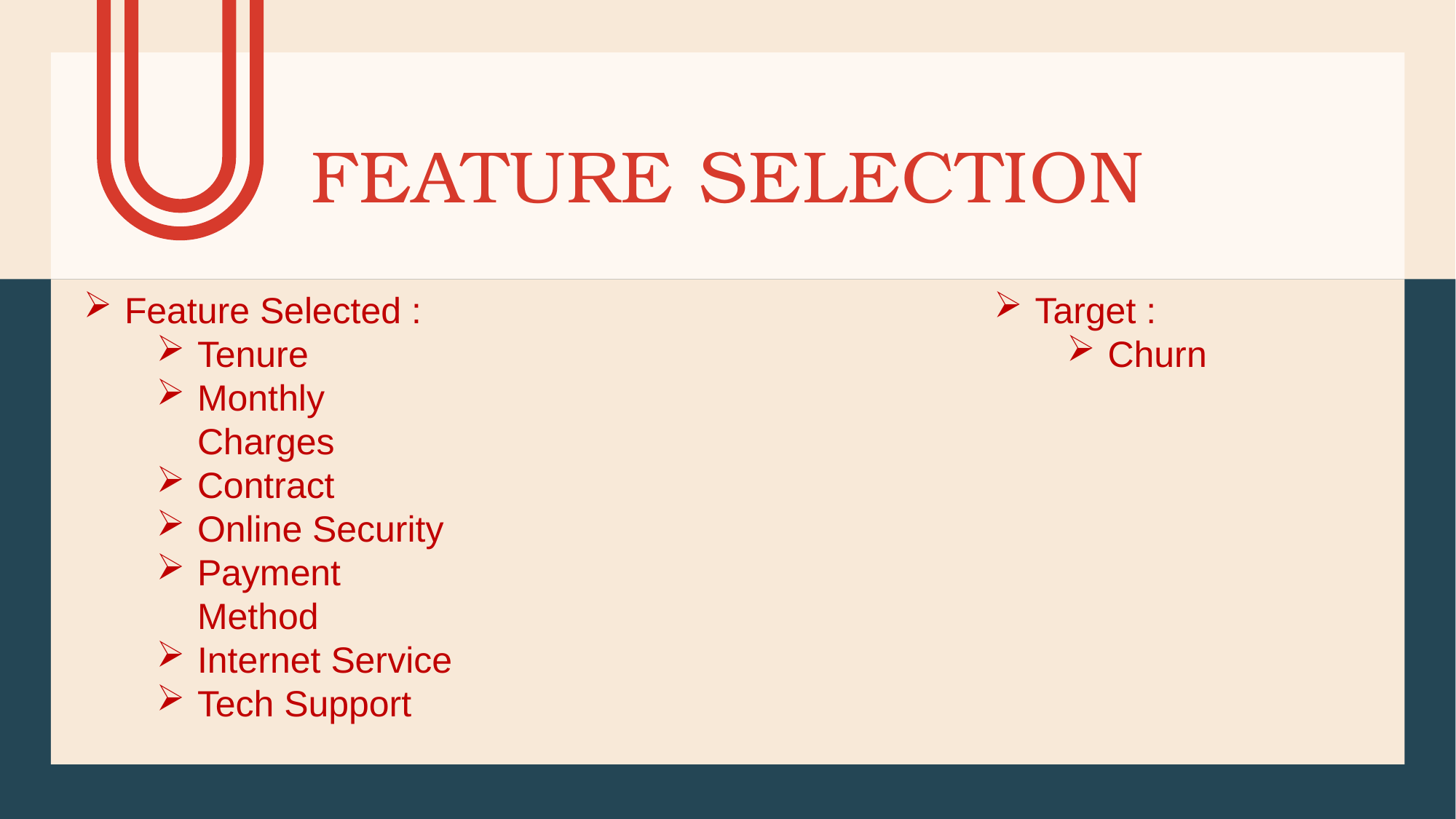

# FEATURE SELECTION
Feature Selected :
Tenure
Monthly Charges
Contract
Online Security
Payment Method
Internet Service
Tech Support
Target :
Churn